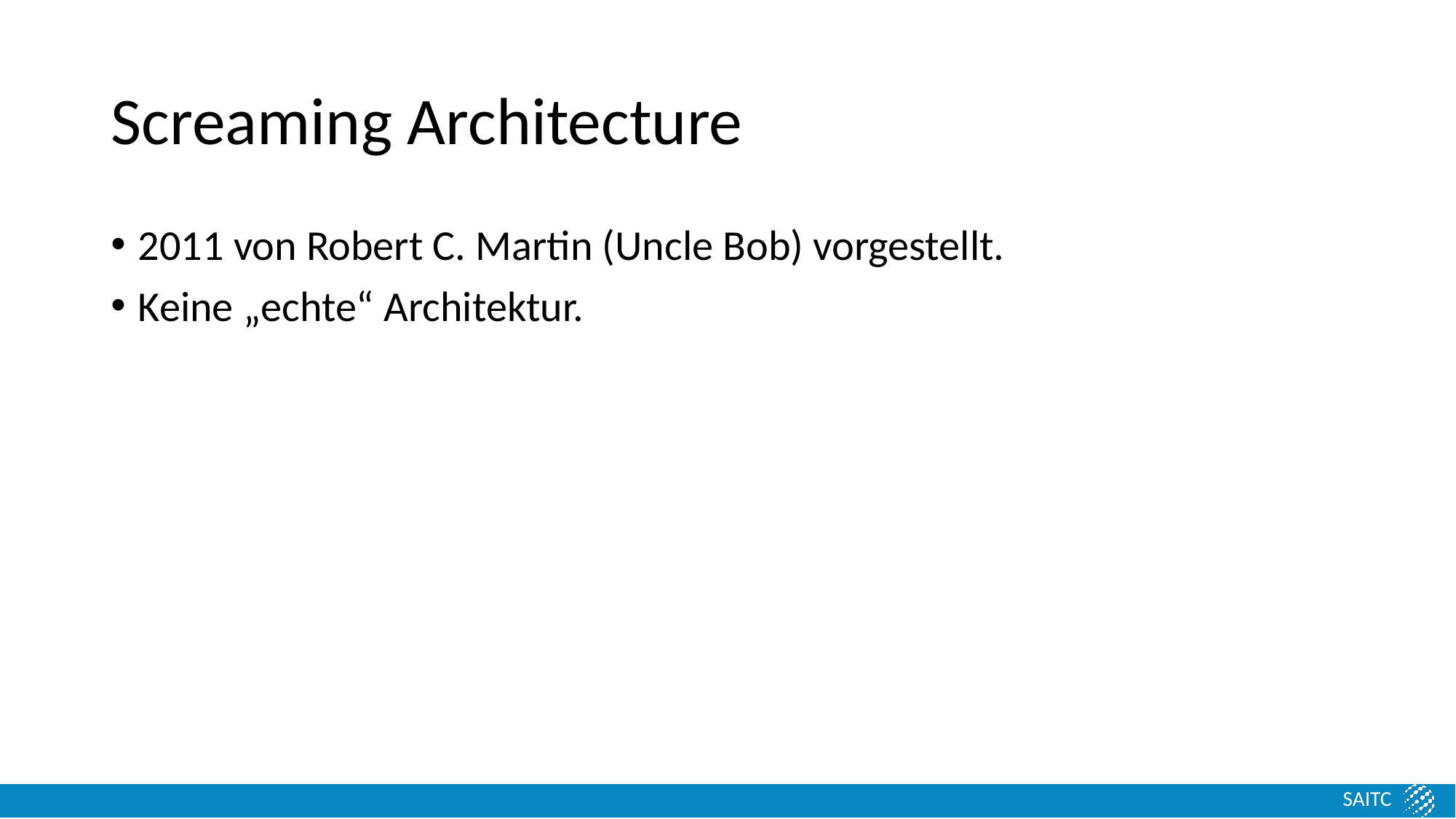

# Screaming Architecture
2011 von Robert C. Martin (Uncle Bob) vorgestellt.
Keine „echte“ Architektur.